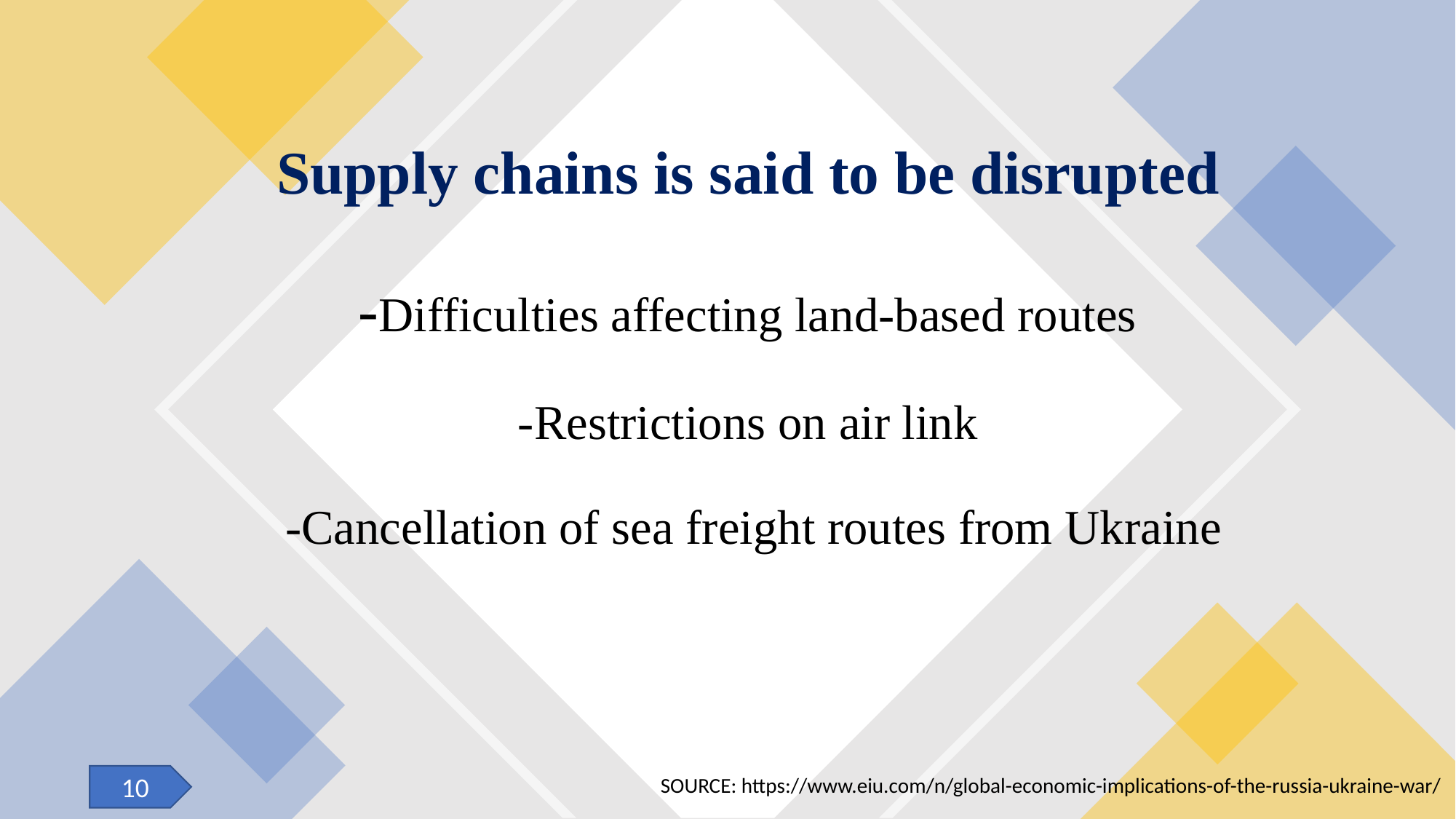

# Supply chains is said to be disrupted -Difficulties affecting land-based routes -Restrictions on air link -Cancellation of sea freight routes from Ukraine

10
SOURCE: https://www.eiu.com/n/global-economic-implications-of-the-russia-ukraine-war/